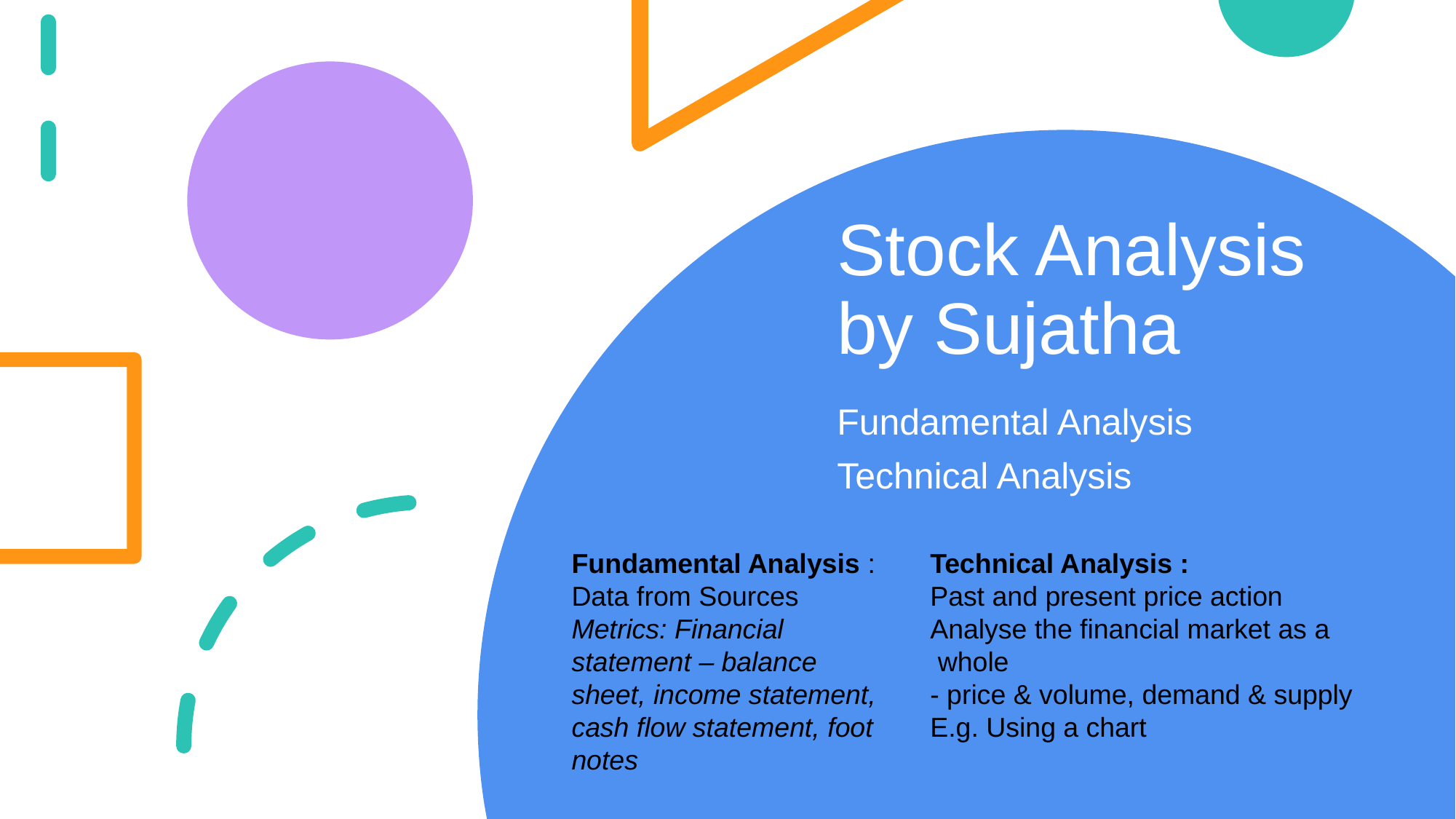

# Stock Analysis by Sujatha
Fundamental Analysis
Technical Analysis
Fundamental Analysis : Data from Sources
Metrics: Financial statement – balance sheet, income statement, cash flow statement, foot notes

Technical Analysis :
Past and present price action
Analyse the financial market as a
 whole
- price & volume, demand & supply
E.g. Using a chart